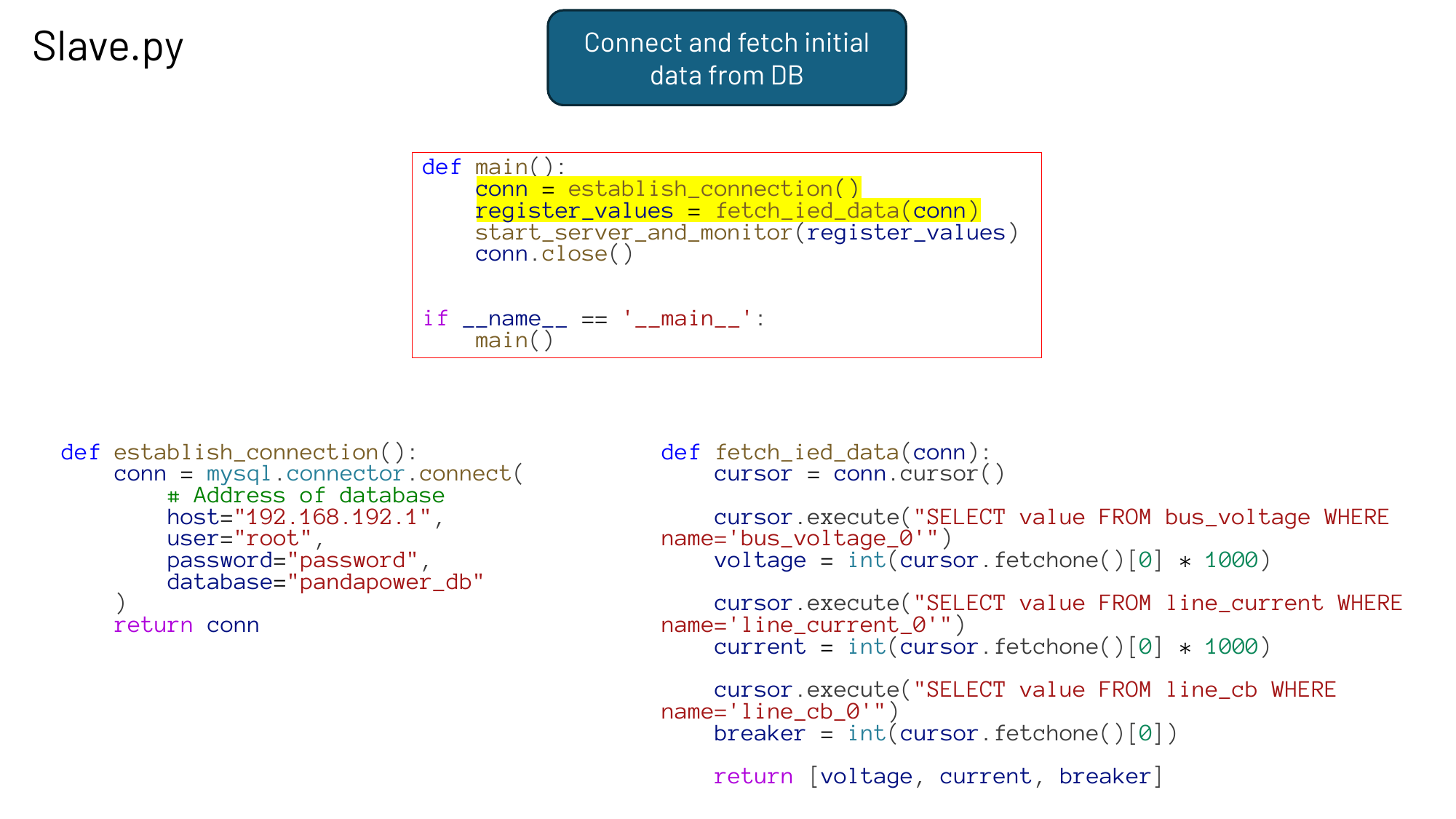

Connect and fetch initial data from DB
Slave.py
def main():
    conn = establish_connection()
    register_values = fetch_ied_data(conn)
    start_server_and_monitor(register_values)
    conn.close()
if __name__ == '__main__':
    main()
def establish_connection():
    conn = mysql.connector.connect(
        # Address of database
        host="192.168.192.1",
        user="root",
        password="password",
        database="pandapower_db"
    )
    return conn
def fetch_ied_data(conn):
    cursor = conn.cursor()
    cursor.execute("SELECT value FROM bus_voltage WHERE name='bus_voltage_0'")
    voltage = int(cursor.fetchone()[0] * 1000)
    cursor.execute("SELECT value FROM line_current WHERE name='line_current_0'")
    current = int(cursor.fetchone()[0] * 1000)
    cursor.execute("SELECT value FROM line_cb WHERE name='line_cb_0'")
    breaker = int(cursor.fetchone()[0])
    return [voltage, current, breaker]
Initialise slave
Start server
Monitor for changes in DB
Monitor for changes in register (Server)
Change
Change
[No]
[No]
[Yes]
[Yes]
Make changes to the register
Make changes to the DB